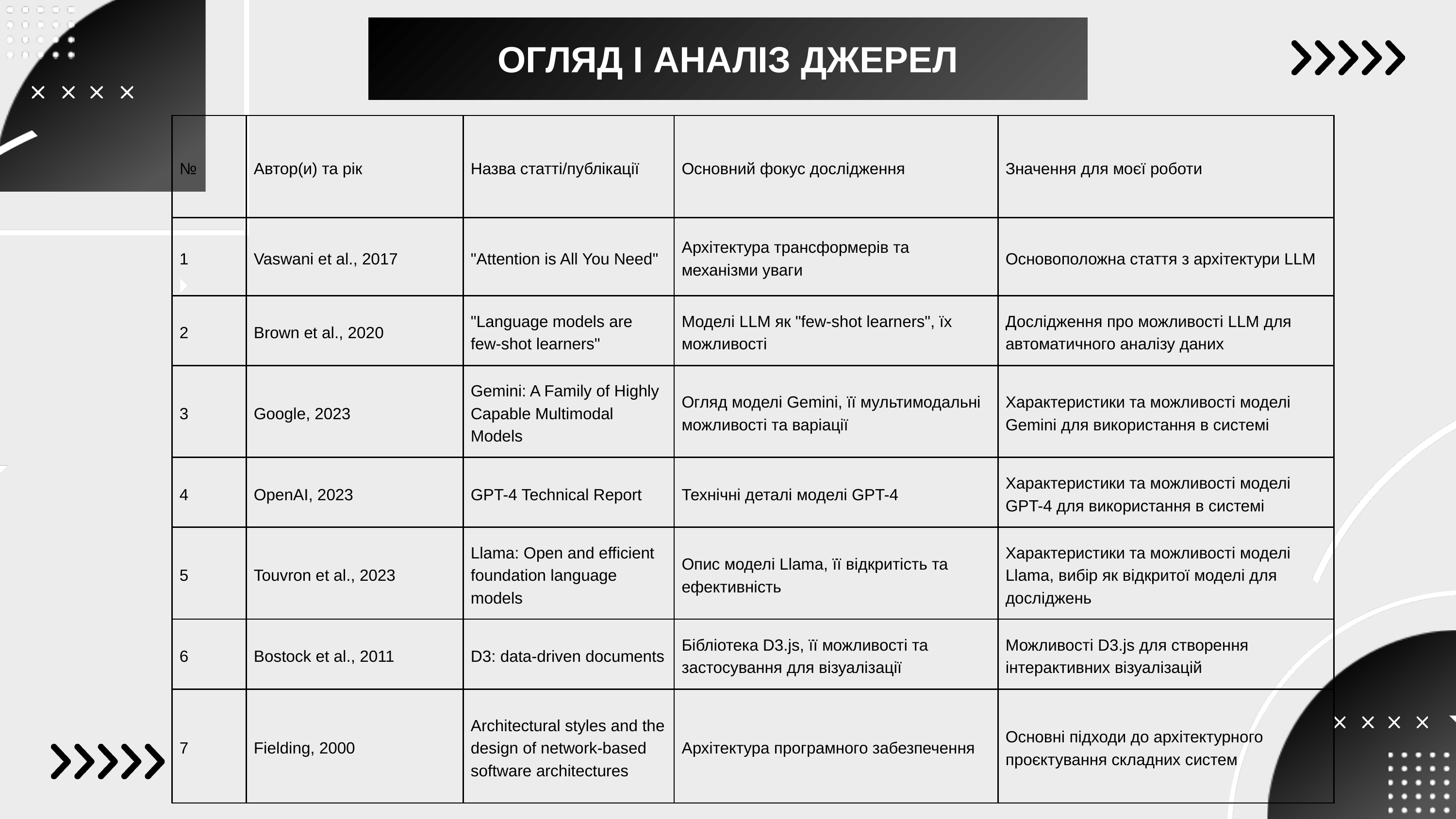

ОГЛЯД І АНАЛІЗ ДЖЕРЕЛ

| № | Автор(и) та рік | Назва статті/публікації | Основний фокус дослідження | Значення для моєї роботи |
| --- | --- | --- | --- | --- |
| 1 | Vaswani et al., 2017 | "Attention is All You Need" | Архітектура трансформерів та механізми уваги | Основоположна стаття з архітектури LLM |
| 2 | Brown et al., 2020 | "Language models are few-shot learners" | Моделі LLM як "few-shot learners", їх можливості | Дослідження про можливості LLM для автоматичного аналізу даних |
| 3 | Google, 2023 | Gemini: A Family of Highly Capable Multimodal Models | Огляд моделі Gemini, її мультимодальні можливості та варіації | Характеристики та можливості моделі Gemini для використання в системі |
| 4 | OpenAI, 2023 | GPT-4 Technical Report | Технічні деталі моделі GPT-4 | Характеристики та можливості моделі GPT-4 для використання в системі |
| 5 | Touvron et al., 2023 | Llama: Open and efficient foundation language models | Опис моделі Llama, її відкритість та ефективність | Характеристики та можливості моделі Llama, вибір як відкритої моделі для досліджень |
| 6 | Bostock et al., 2011 | D3: data-driven documents | Бібліотека D3.js, її можливості та застосування для візуалізації | Можливості D3.js для створення інтерактивних візуалізацій |
| 7 | Fielding, 2000 | Architectural styles and the design of network-based software architectures | Архітектура програмного забезпечення | Основні підходи до архітектурного проєктування складних систем |